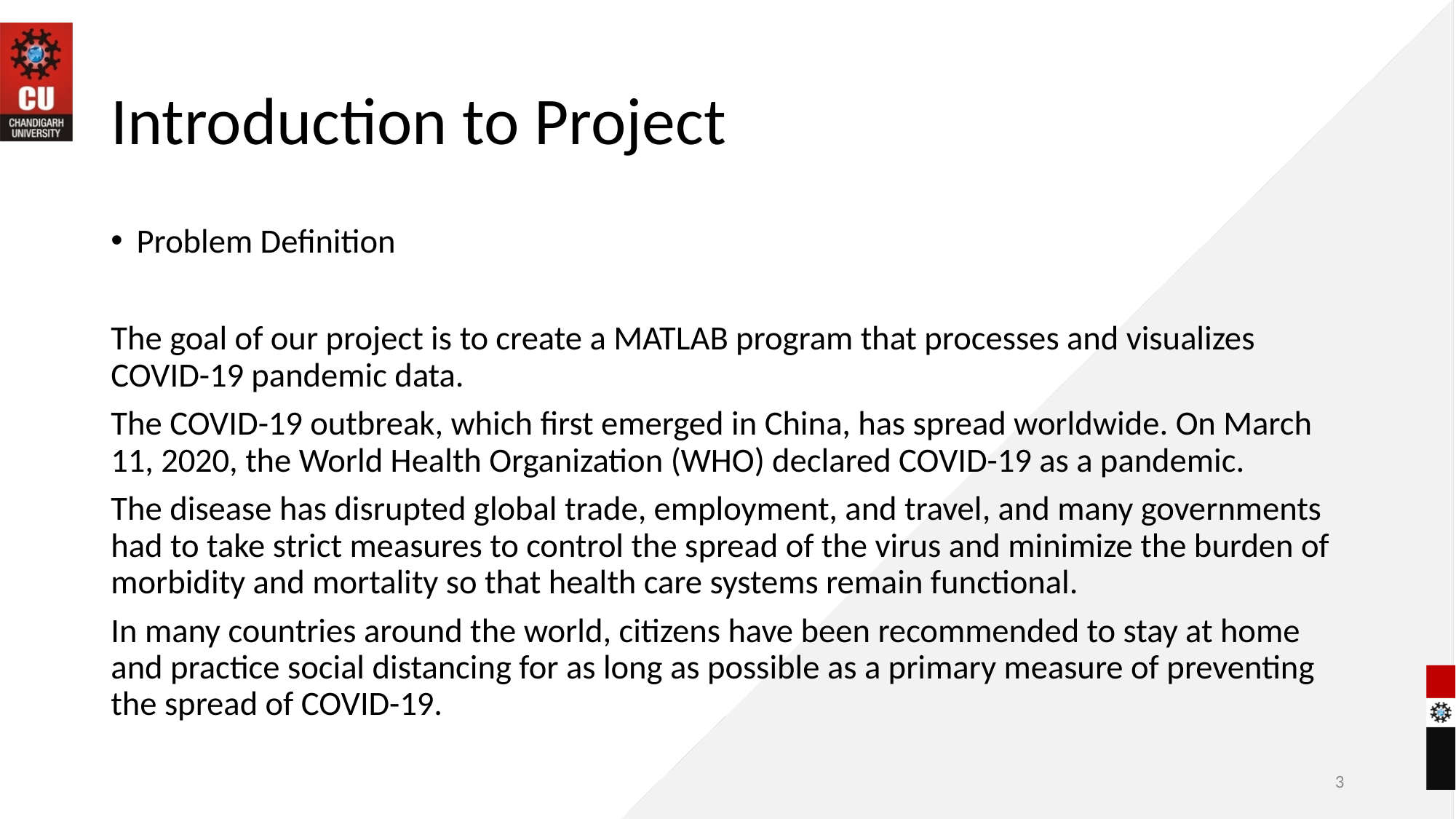

# Introduction to Project
Problem Definition

The goal of our project is to create a MATLAB program that processes and visualizes COVID-19 pandemic data.
The COVID-19 outbreak, which first emerged in China, has spread worldwide. On March 11, 2020, the World Health Organization (WHO) declared COVID-19 as a pandemic.
The disease has disrupted global trade, employment, and travel, and many governments had to take strict measures to control the spread of the virus and minimize the burden of morbidity and mortality so that health care systems remain functional.
In many countries around the world, citizens have been recommended to stay at home and practice social distancing for as long as possible as a primary measure of preventing the spread of COVID-19.
3